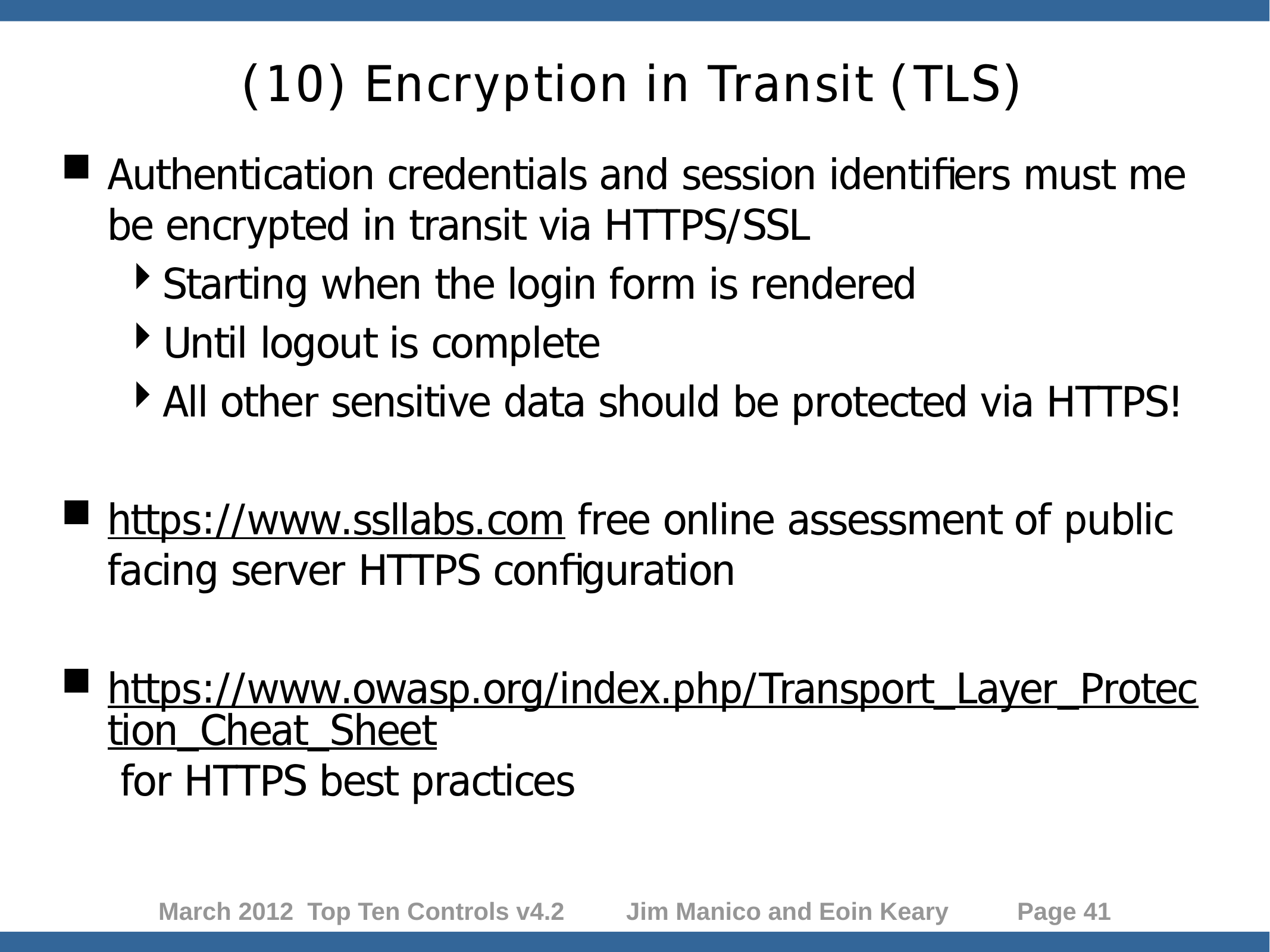

# (10) Encryption in Transit (TLS)
Authentication credentials and session identifiers must me be encrypted in transit via HTTPS/SSL
Starting when the login form is rendered
Until logout is complete
All other sensitive data should be protected via HTTPS!

https://www.ssllabs.com free online assessment of public facing server HTTPS configuration

https://www.owasp.org/index.php/Transport_Layer_Protection_Cheat_Sheet for HTTPS best practices